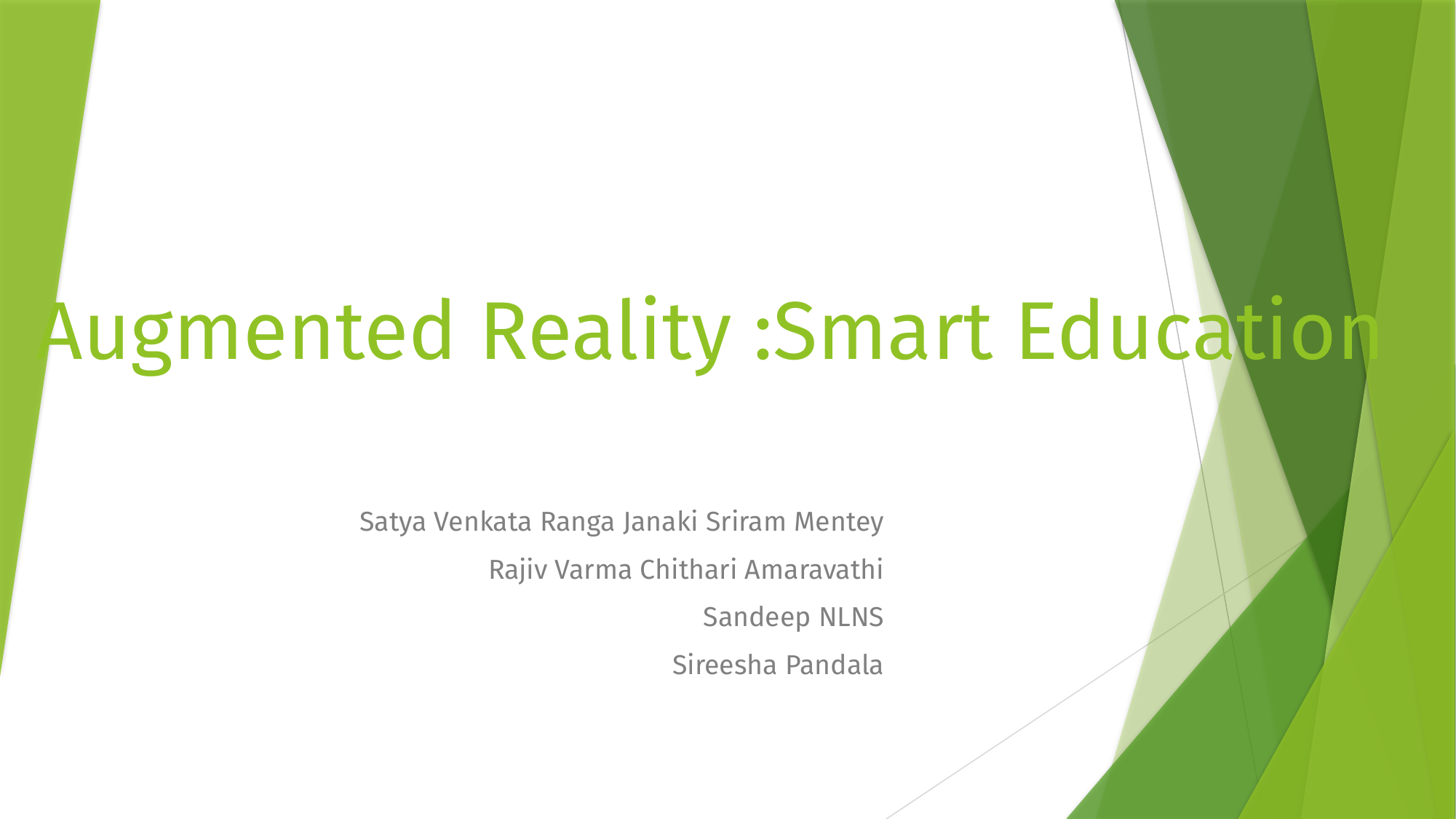

# Augmented Reality :Smart Education
Satya Venkata Ranga Janaki Sriram Mentey
Rajiv Varma Chithari Amaravathi
Sandeep NLNS
Sireesha Pandala